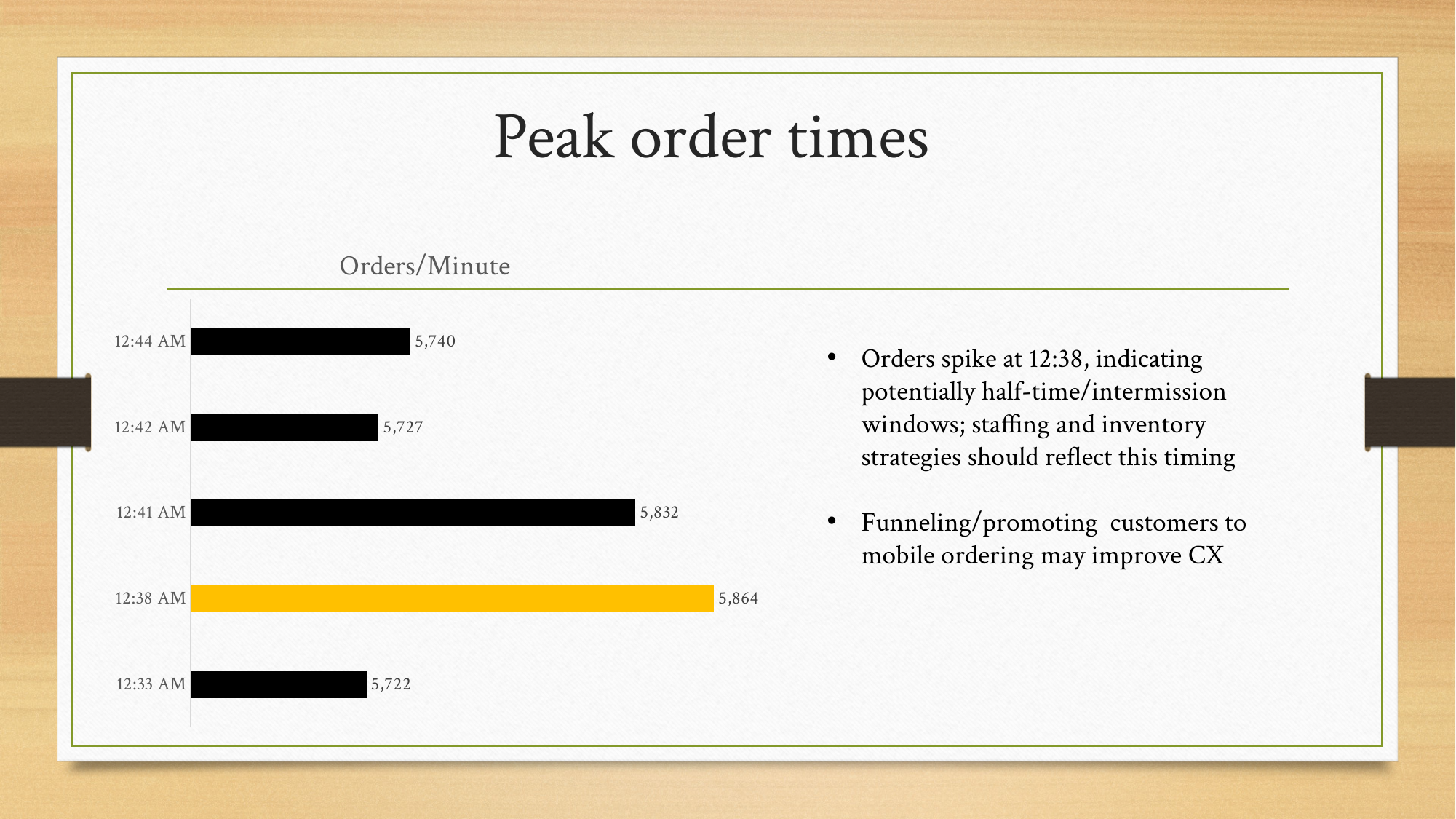

# Peak order times

### Chart: Orders/Minute

| Category | Orders |
|---|---|
| 2.2916666666666665E-2 | 5722.0 |
| 2.6388888888888889E-2 | 5864.0 |
| 2.8472222222222222E-2 | 5832.0 |
| 2.9166666666666667E-2 | 5727.0 |
| 3.0555555555555555E-2 | 5740.0 |
Orders spike at 12:38, indicating potentially half-time/intermission windows; staffing and inventory strategies should reflect this timing

Funneling/promoting  customers to mobile ordering may improve CX